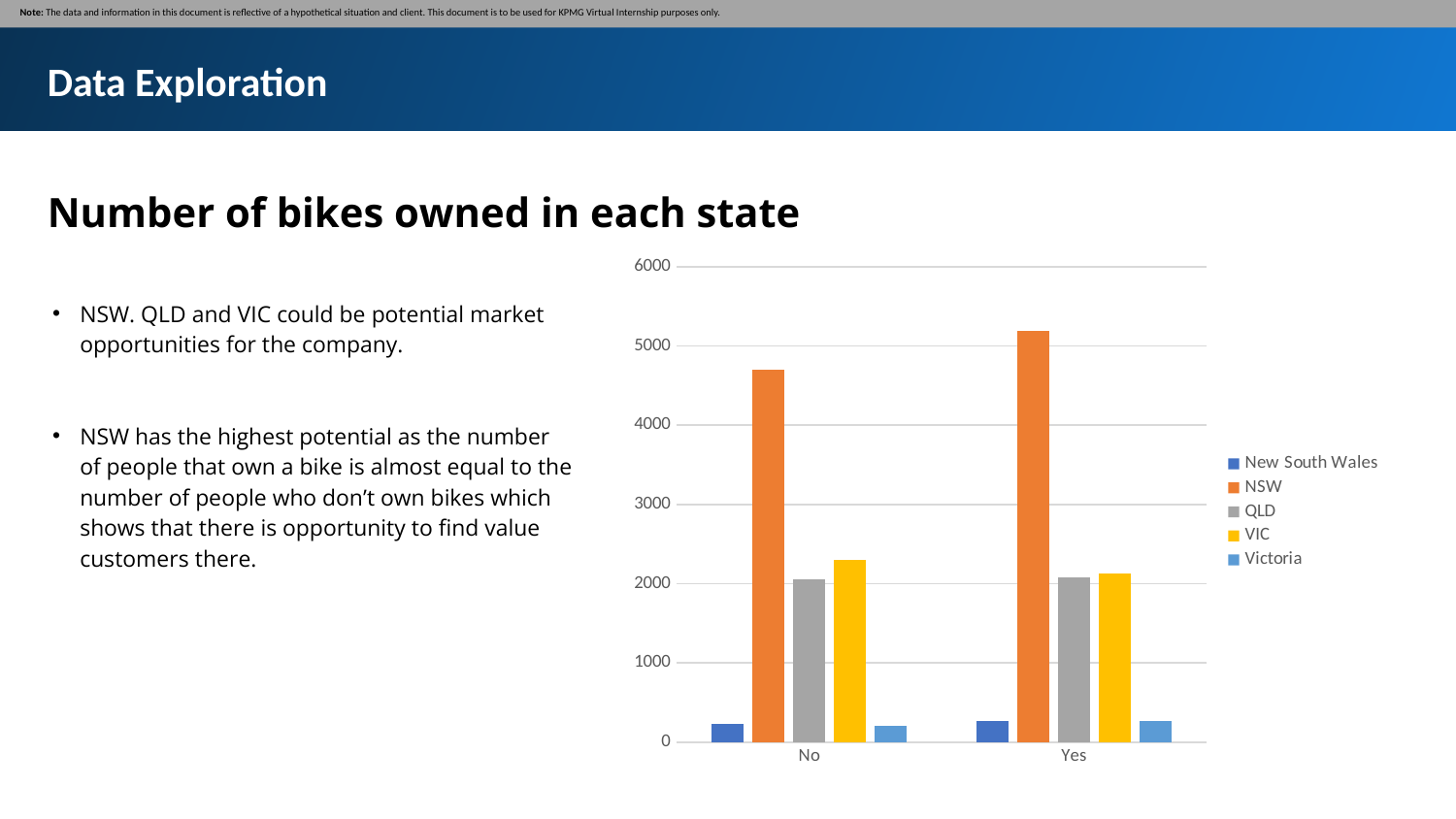

Note: The data and information in this document is reflective of a hypothetical situation and client. This document is to be used for KPMG Virtual Internship purposes only.

Data Exploration
Number of bikes owned in each state

### Chart

| Category | New South Wales | NSW | QLD | VIC | Victoria |
|---|---|---|---|---|---|
| No | 233.0 | 4707.0 | 2059.0 | 2304.0 | 208.0 |
| Yes | 263.0 | 5190.0 | 2085.0 | 2130.0 | 266.0 |
NSW. QLD and VIC could be potential market opportunities for the company.

NSW has the highest potential as the number of people that own a bike is almost equal to the number of people who don’t own bikes which shows that there is opportunity to find value customers there.